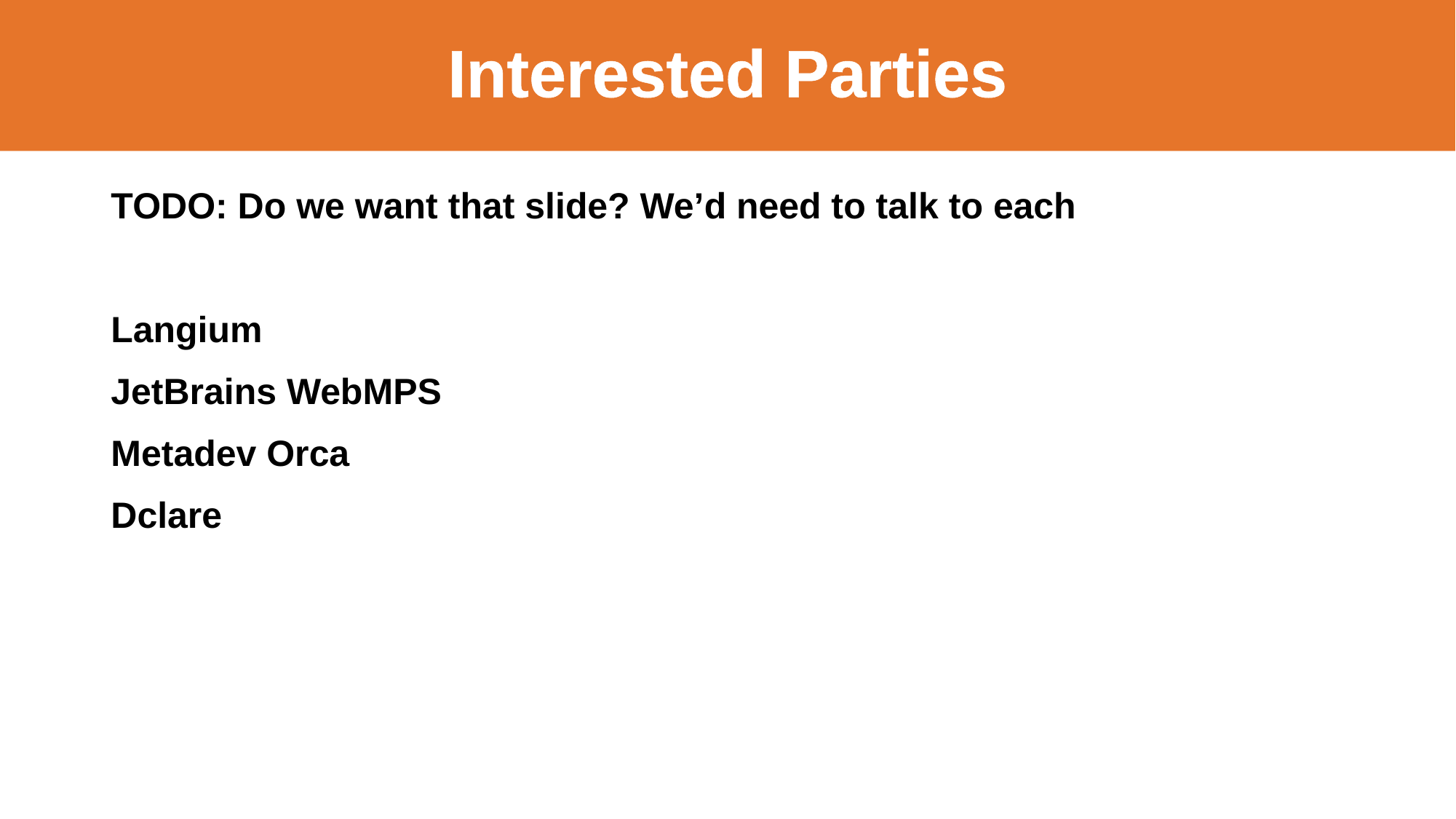

# Interested Parties
TODO: Do we want that slide? We’d need to talk to each

Langium
JetBrains WebMPS
Metadev Orca
Dclare